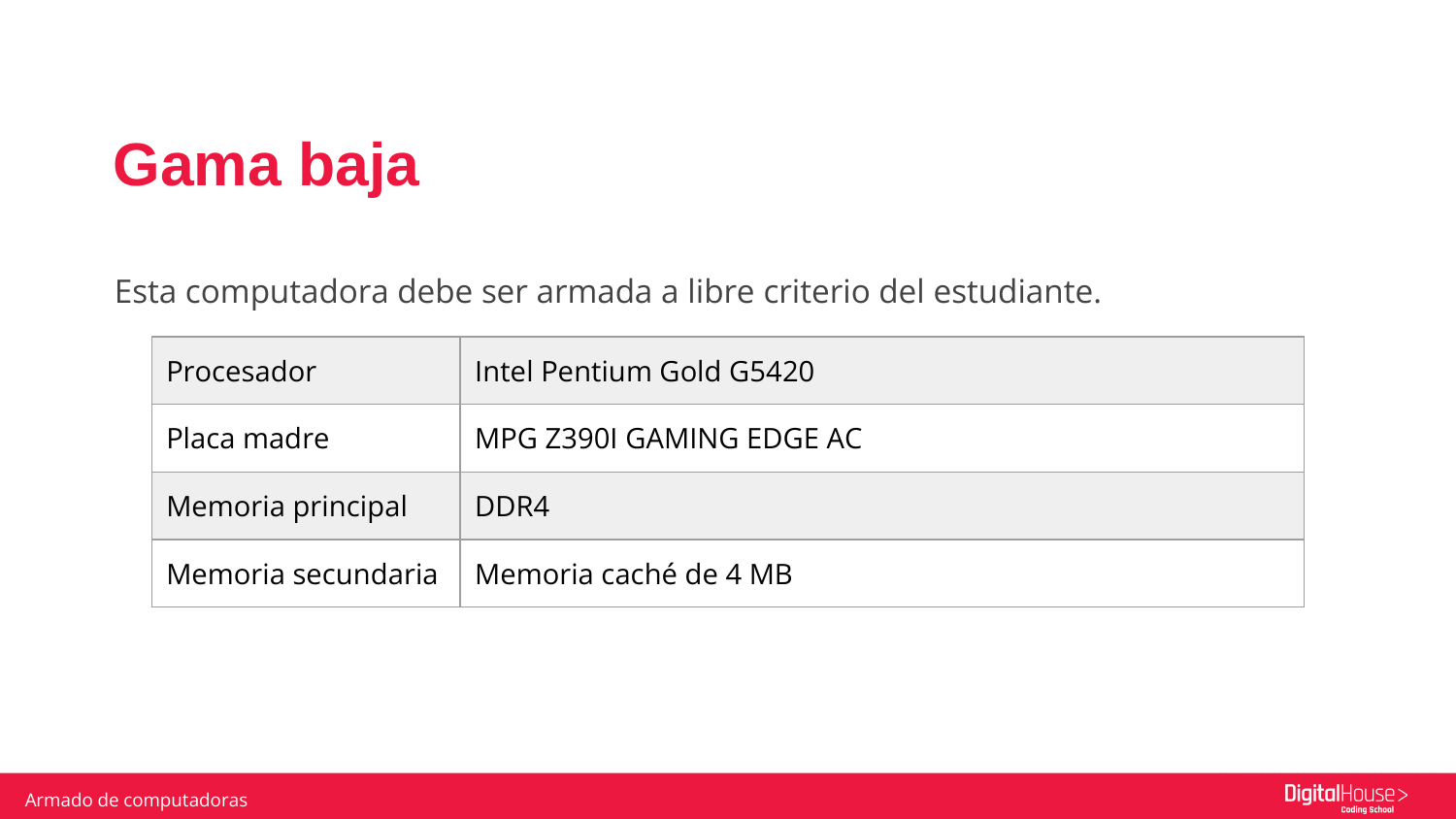

Gama baja
Esta computadora debe ser armada a libre criterio del estudiante.

| Procesador | Intel Pentium Gold G5420 |
| --- | --- |
| Placa madre | MPG Z390I GAMING EDGE AC |
| Memoria principal | DDR4 |
| Memoria secundaria | Memoria caché de 4 MB |